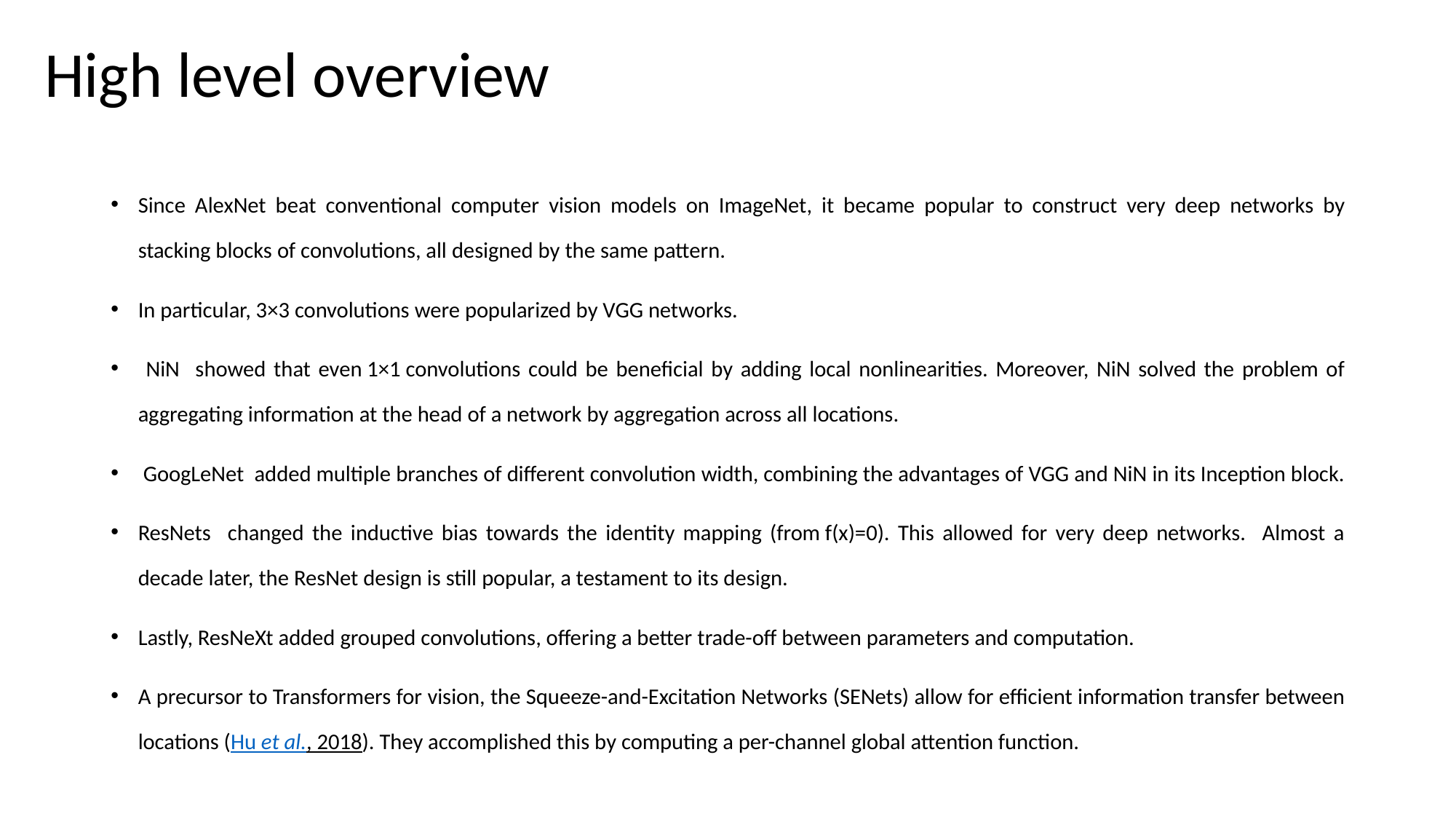

# High level overview
Since AlexNet beat conventional computer vision models on ImageNet, it became popular to construct very deep networks by stacking blocks of convolutions, all designed by the same pattern.
In particular, 3×3 convolutions were popularized by VGG networks.
 NiN  showed that even 1×1 convolutions could be beneficial by adding local nonlinearities. Moreover, NiN solved the problem of aggregating information at the head of a network by aggregation across all locations.
 GoogLeNet  added multiple branches of different convolution width, combining the advantages of VGG and NiN in its Inception block.
ResNets  changed the inductive bias towards the identity mapping (from f(x)=0). This allowed for very deep networks.  Almost a decade later, the ResNet design is still popular, a testament to its design.
Lastly, ResNeXt added grouped convolutions, offering a better trade-off between parameters and computation.
A precursor to Transformers for vision, the Squeeze-and-Excitation Networks (SENets) allow for efficient information transfer between locations (Hu et al., 2018). They accomplished this by computing a per-channel global attention function.